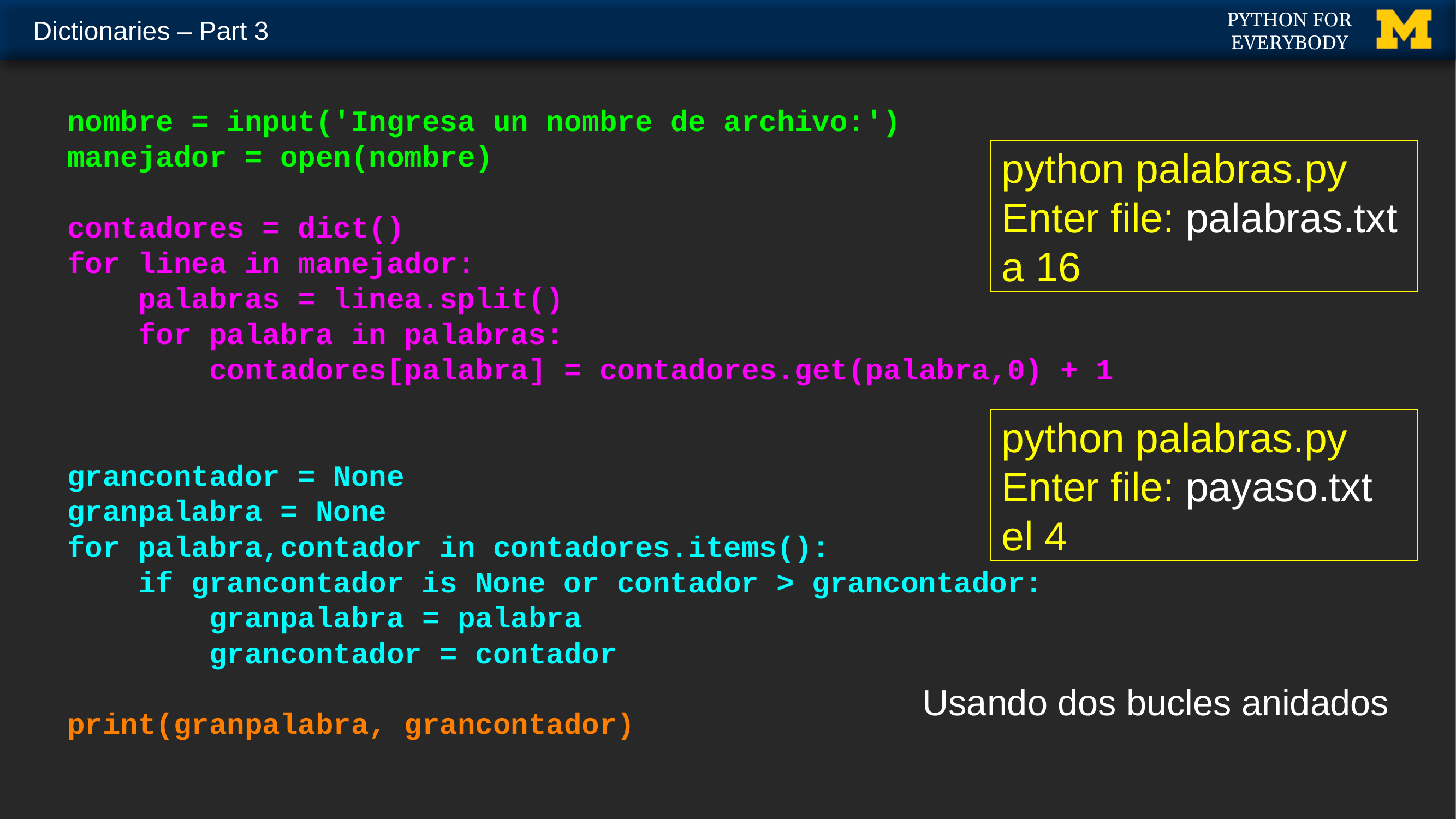

nombre = input('Ingresa un nombre de archivo:')
manejador = open(nombre)

contadores = dict()
for linea in manejador:
    palabras = linea.split()
    for palabra in palabras:
        contadores[palabra] = contadores.get(palabra,0) + 1

grancontador = None
granpalabra = None
for palabra,contador in contadores.items():
    if grancontador is None or contador > grancontador:
        granpalabra = palabra
        grancontador = contador

print(granpalabra, grancontador)
 python palabras.py
 Enter file: palabras.txt
 a 16
 python palabras.py
 Enter file: payaso.txt
 el 4
Usando dos bucles anidados